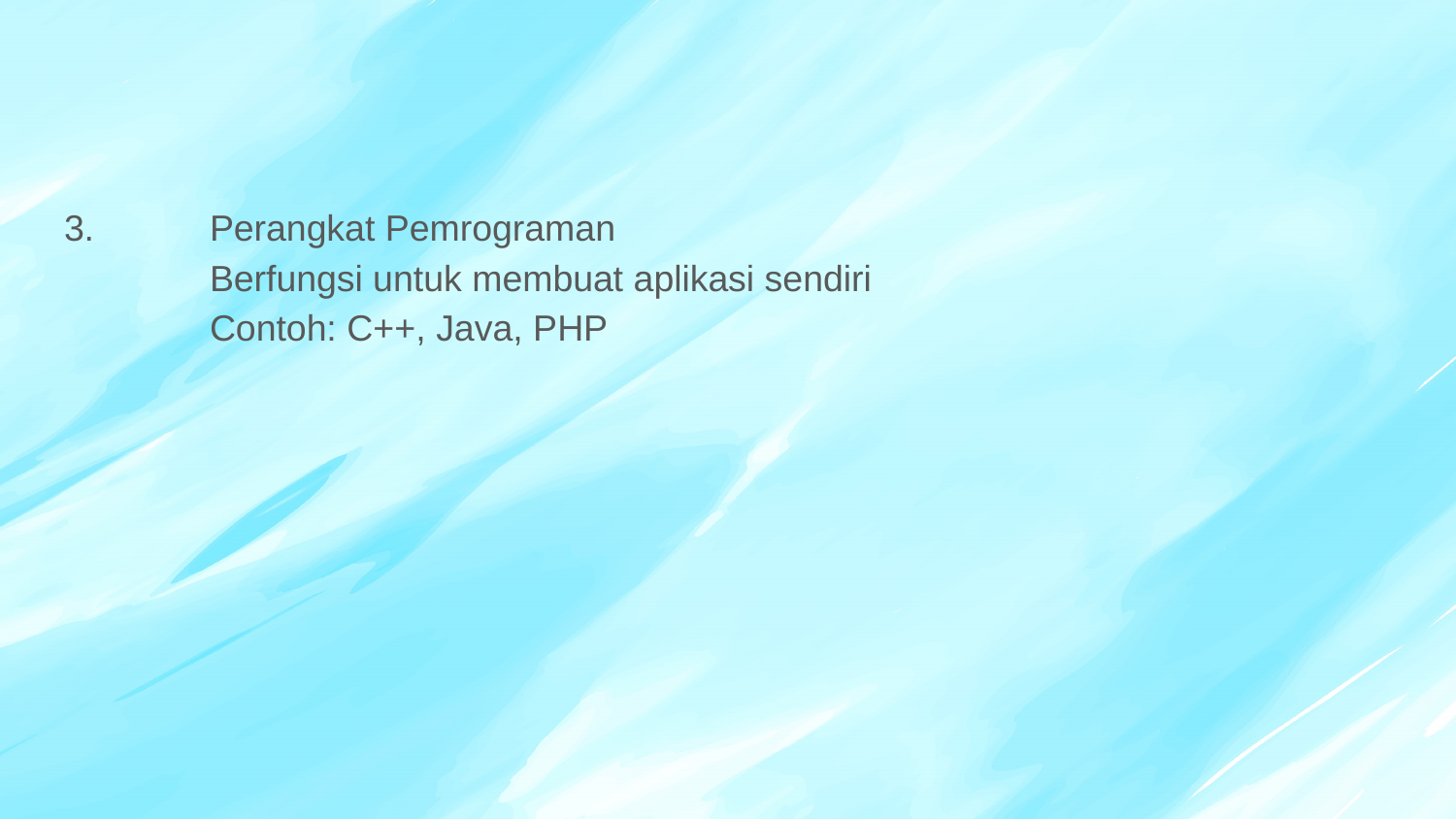

3.	Perangkat Pemrograman
	Berfungsi untuk membuat aplikasi sendiri
	Contoh: C++, Java, PHP